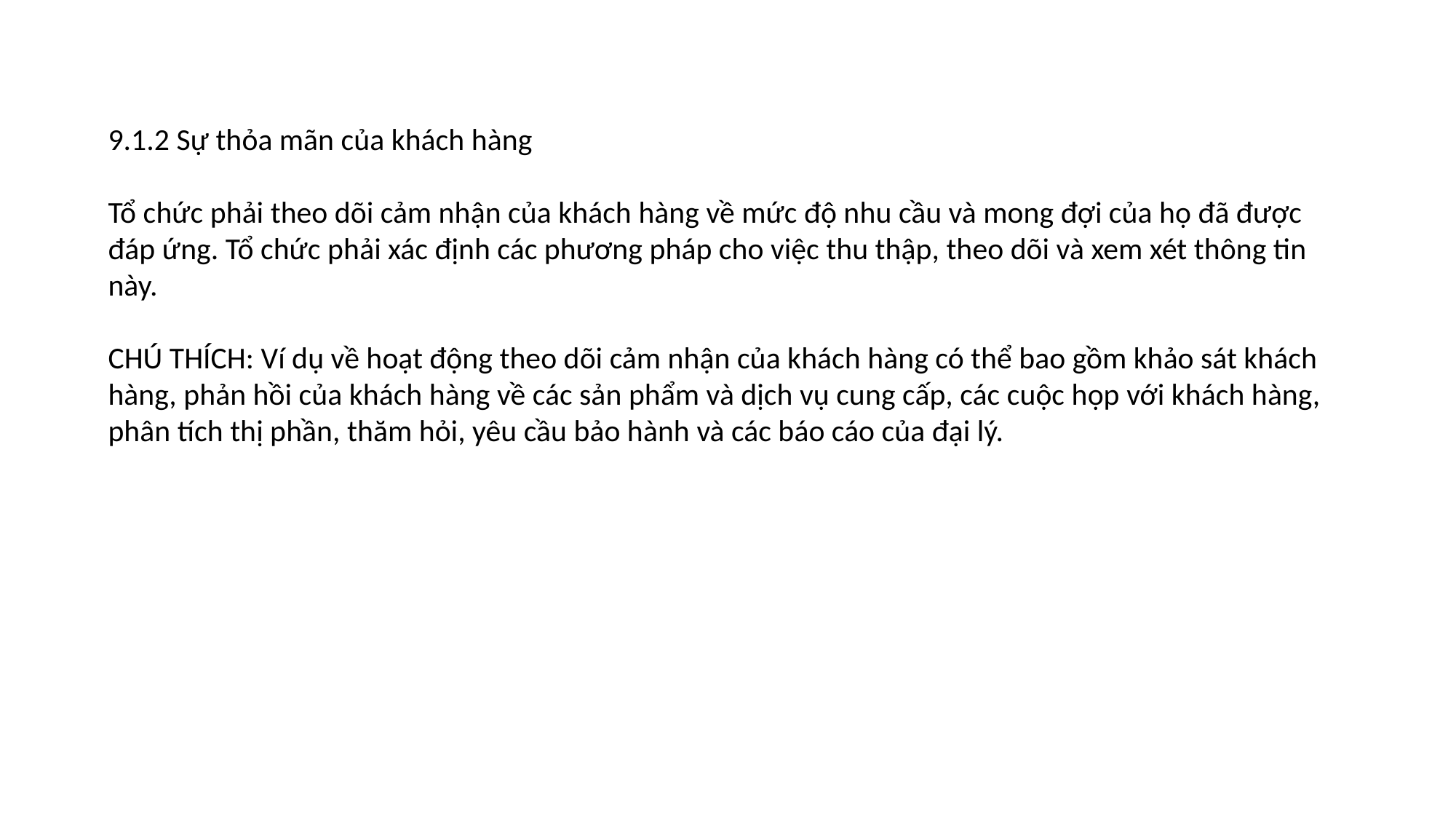

9.1.2 Sự thỏa mãn của khách hàng

Tổ chức phải theo dõi cảm nhận của khách hàng về mức độ nhu cầu và mong đợi của họ đã được đáp ứng. Tổ chức phải xác định các phương pháp cho việc thu thập, theo dõi và xem xét thông tin này.

CHÚ THÍCH: Ví dụ về hoạt động theo dõi cảm nhận của khách hàng có thể bao gồm khảo sát khách hàng, phản hồi của khách hàng về các sản phẩm và dịch vụ cung cấp, các cuộc họp với khách hàng, phân tích thị phần, thăm hỏi, yêu cầu bảo hành và các báo cáo của đại lý.